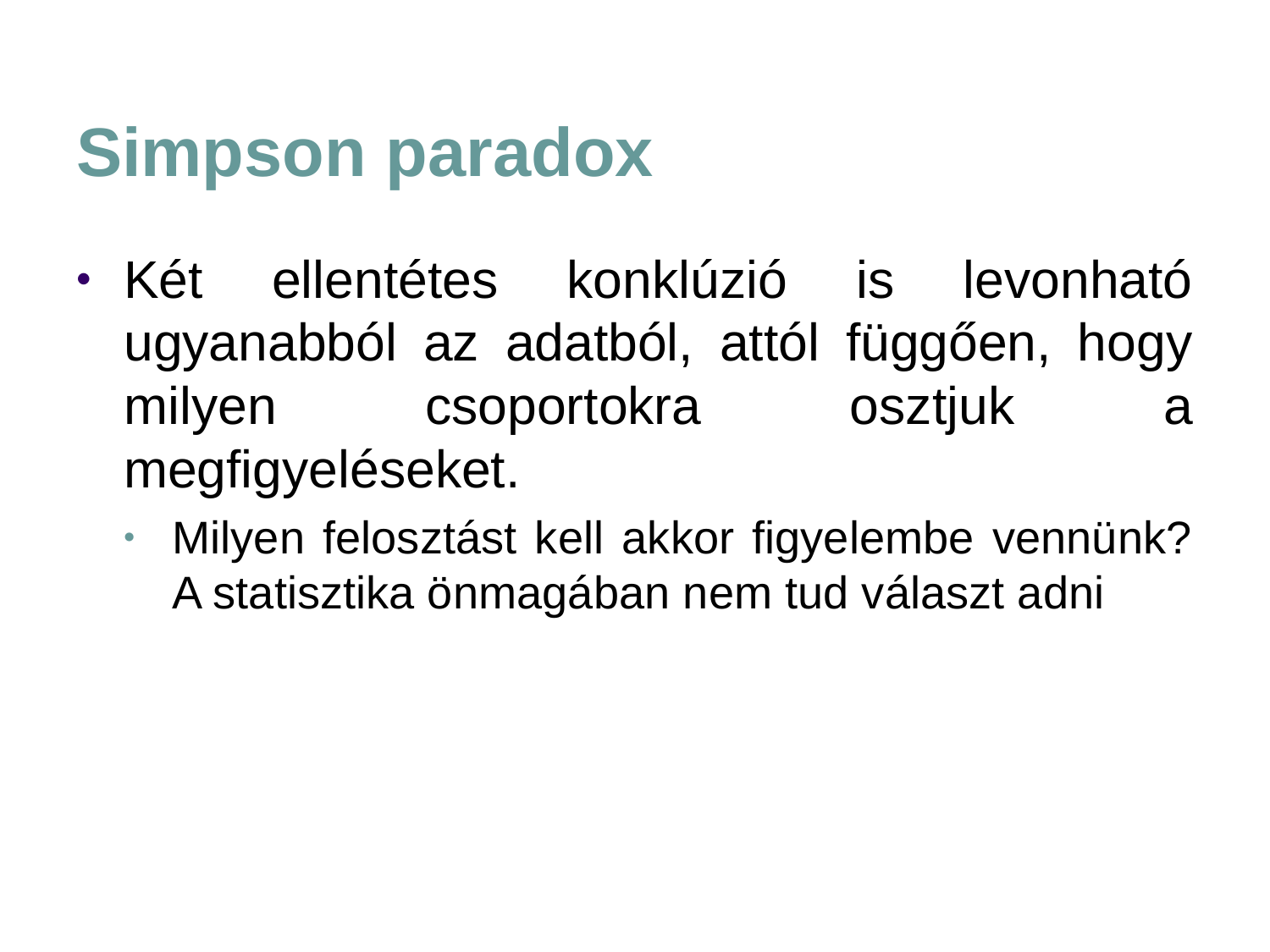

# Simpson paradox
Két ellentétes konklúzió is levonható ugyanabból az adatból, attól függően, hogy milyen csoportokra osztjuk a megfigyeléseket.
Milyen felosztást kell akkor figyelembe vennünk? A statisztika önmagában nem tud választ adni